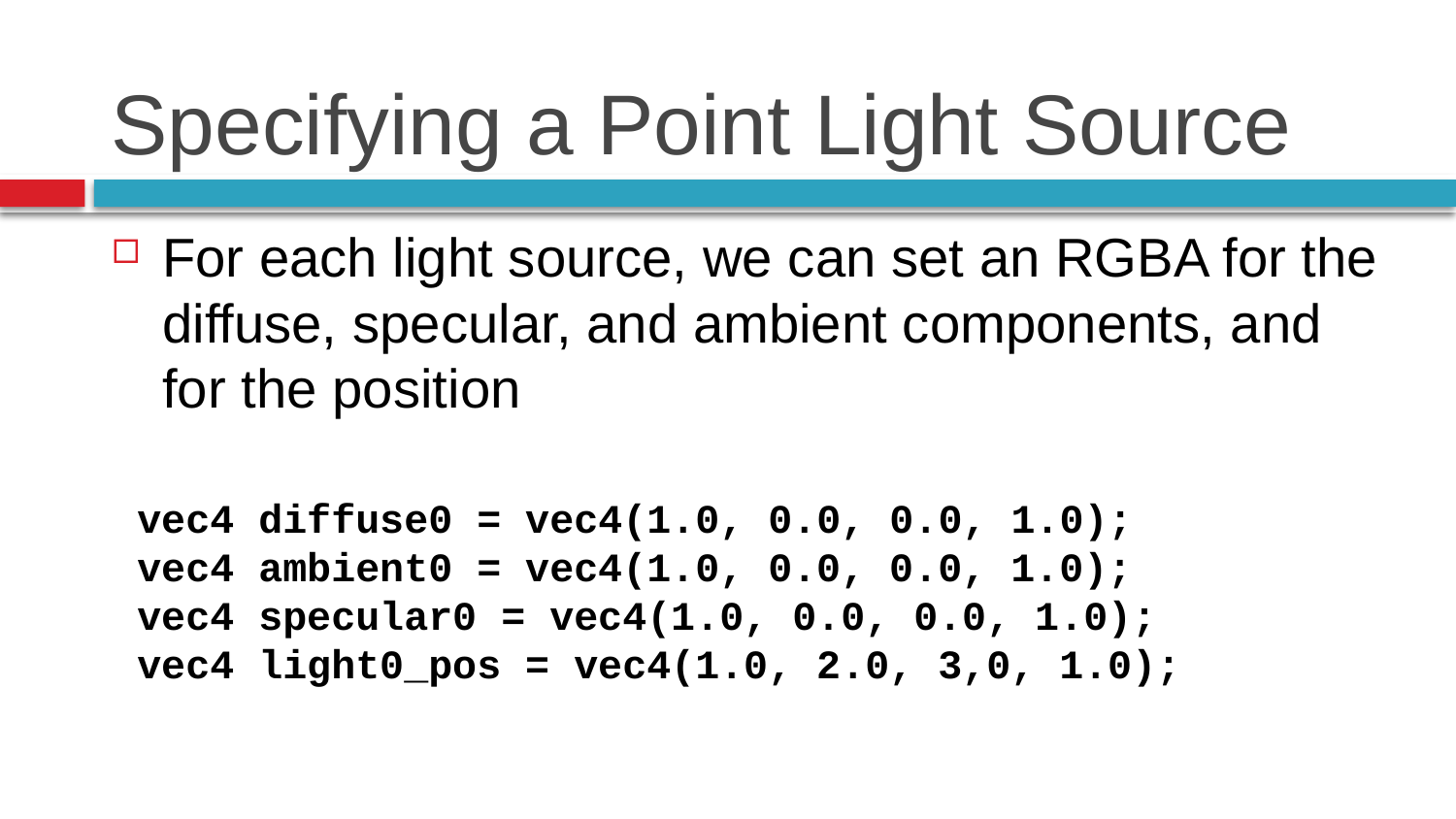

# Specifying a Point Light Source
For each light source, we can set an RGBA for the diffuse, specular, and ambient components, and for the position

vec4 diffuse0 = vec4(1.0, 0.0, 0.0, 1.0);
vec4 ambient0 = vec4(1.0, 0.0, 0.0, 1.0);
vec4 specular0 = vec4(1.0, 0.0, 0.0, 1.0);
vec4 light0_pos = vec4(1.0, 2.0, 3,0, 1.0);